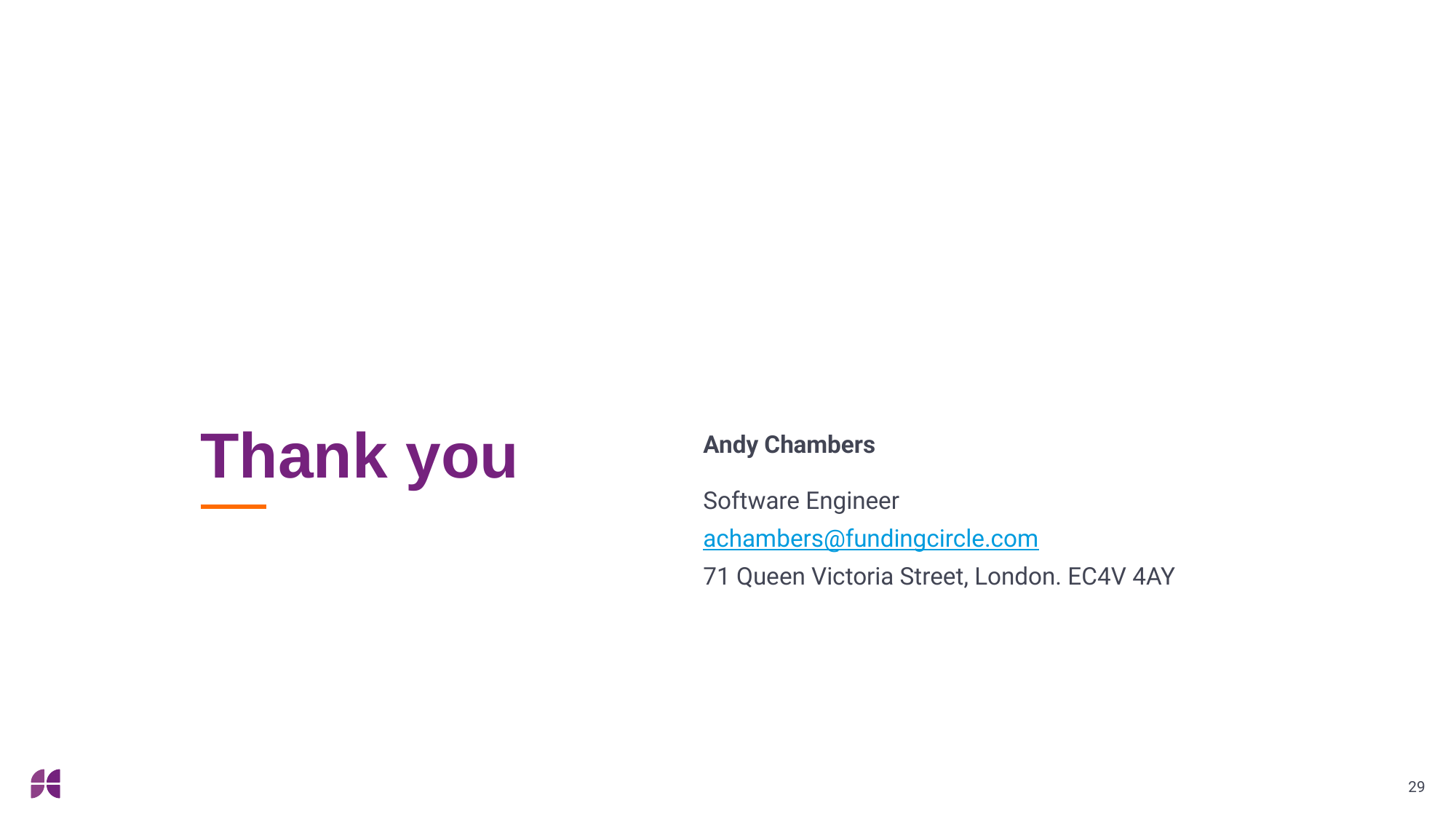

# Thank you
Andy Chambers
Software Engineer
achambers@fundingcircle.com
71 Queen Victoria Street, London. EC4V 4AY

29